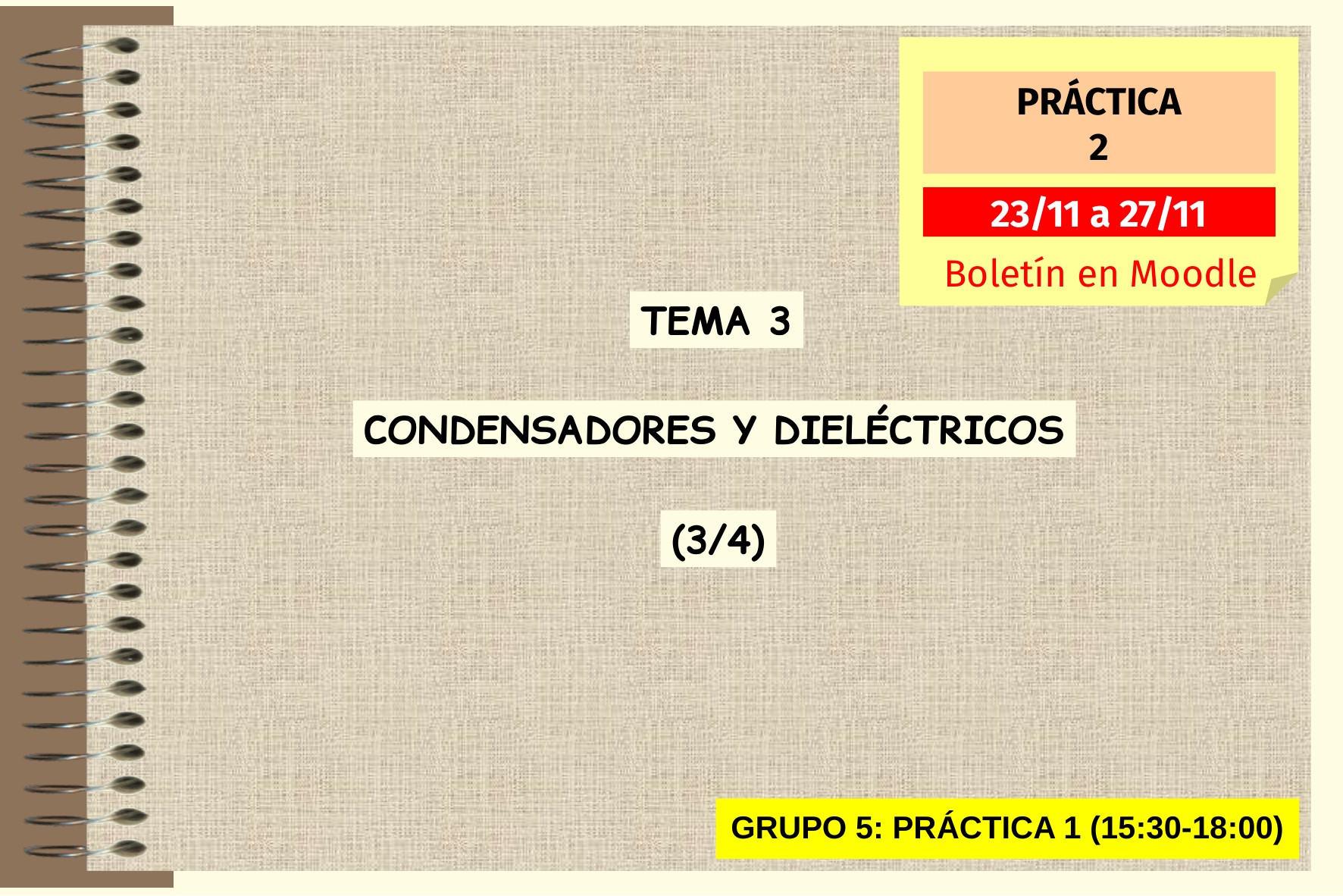

PRÁCTICA
2
23/11 a 27/11
Boletín en Moodle
TEMA 3
CONDENSADORES Y DIELÉCTRICOS
(3/4)
GRUPO 5: PRÁCTICA 1 (15:30-18:00)